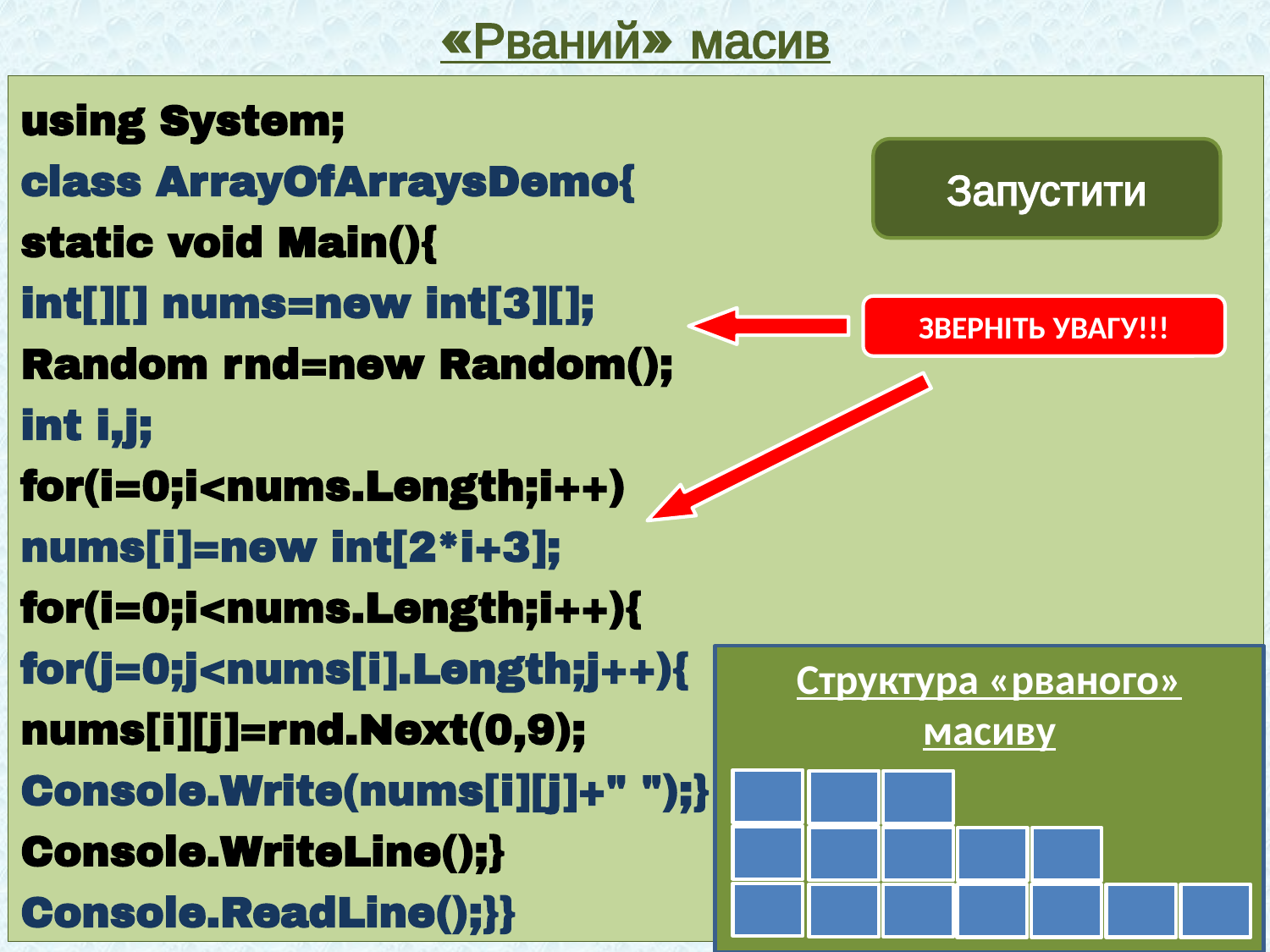

# «Рваний» масив
using System;
class ArrayOfArraysDemo{
static void Main(){
int[][] nums=new int[3][];
Random rnd=new Random();
int i,j;
for(i=0;i<nums.Length;i++)
nums[i]=new int[2*i+3];
for(i=0;i<nums.Length;i++){
for(j=0;j<nums[i].Length;j++){
nums[i][j]=rnd.Next(0,9);
Console.Write(nums[i][j]+" ");}
Console.WriteLine();}
Console.ReadLine();}}
Запустити
ЗВЕРНІТЬ УВАГУ!!!

Структура «рваного» масиву